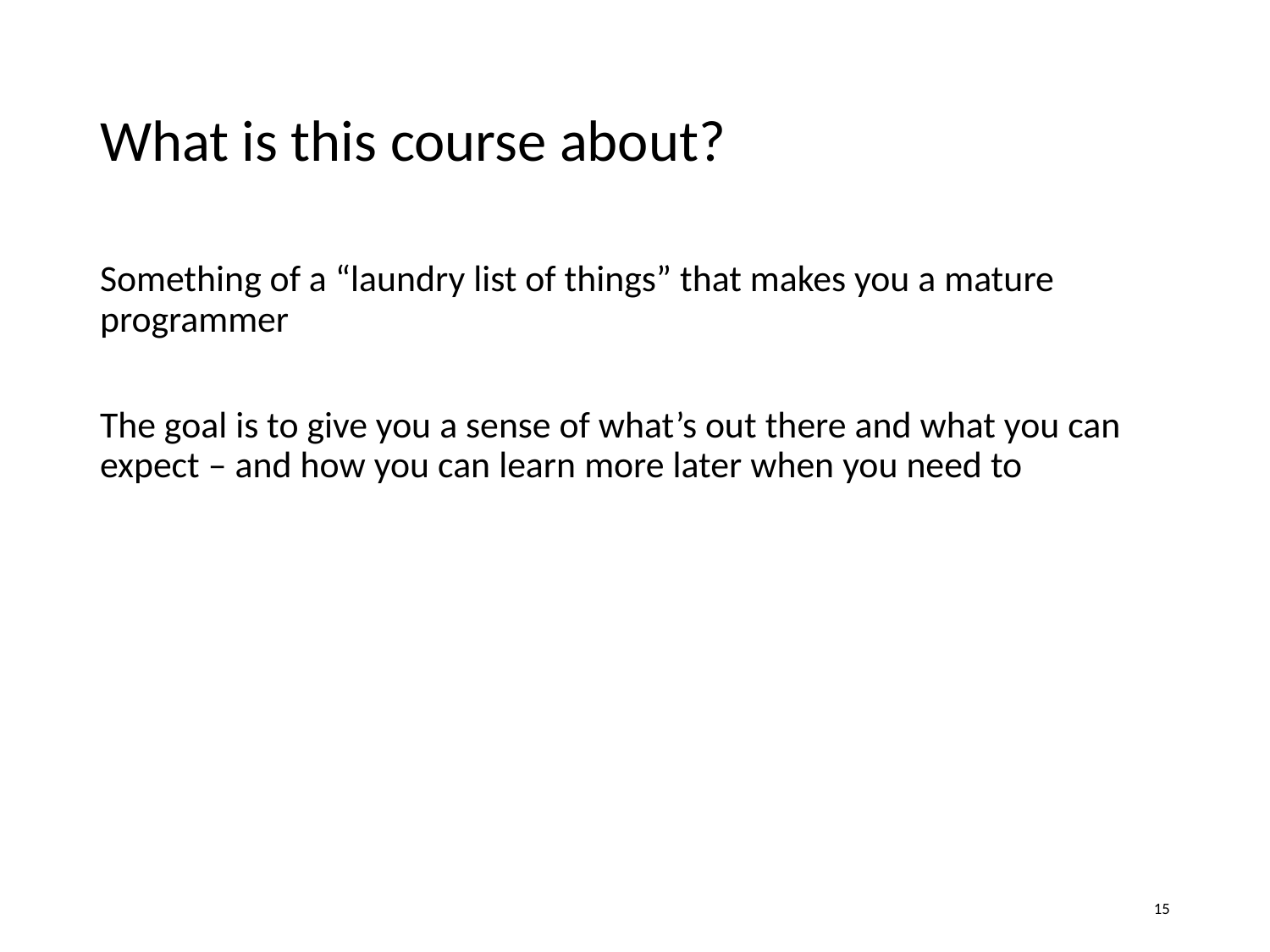

# What is this course about?
Something of a “laundry list of things” that makes you a mature programmer

The goal is to give you a sense of what’s out there and what you can expect – and how you can learn more later when you need to

15